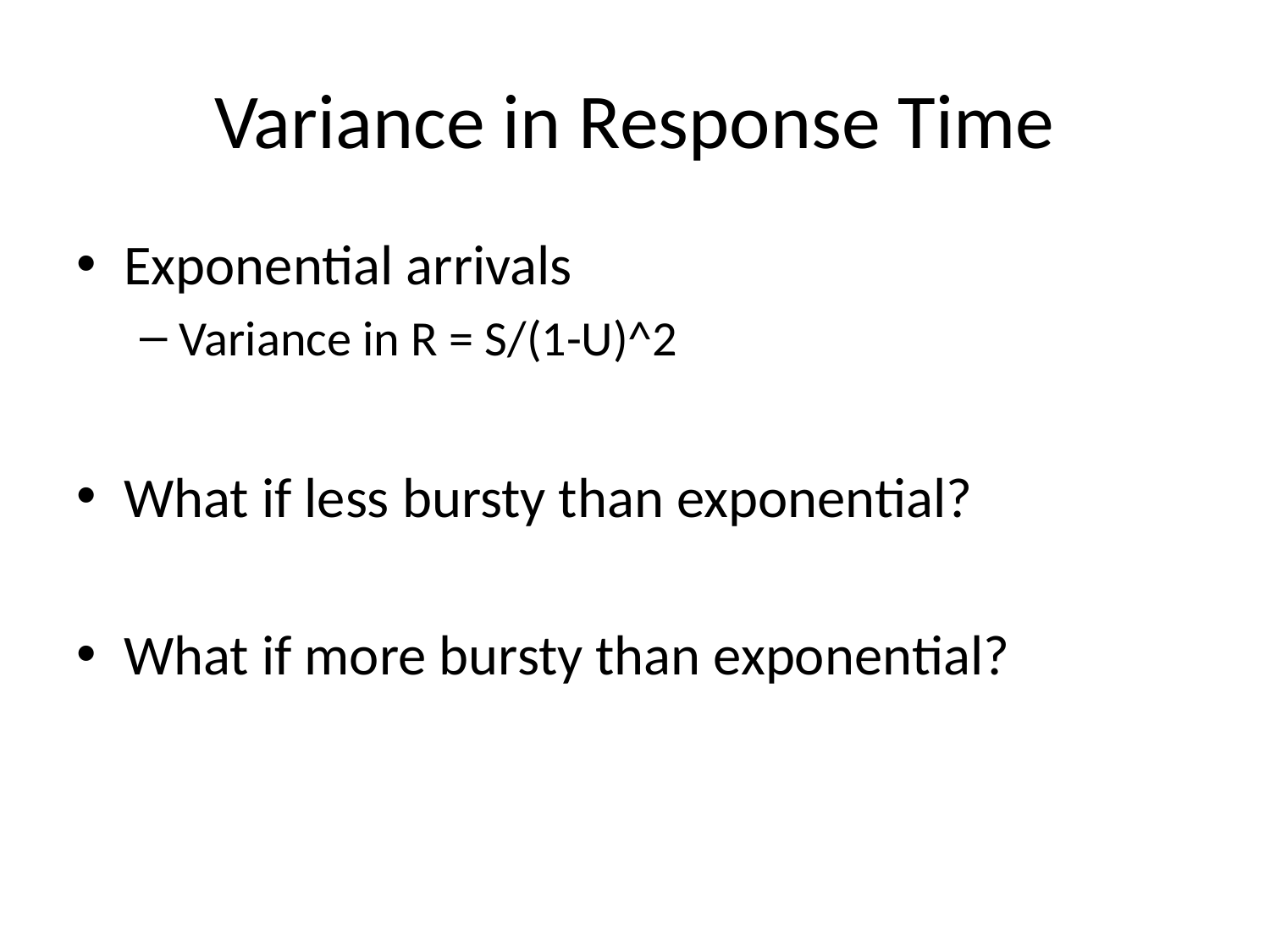

# Variance in Response Time
Exponential arrivals
Variance in R = S/(1-U)^2

What if less bursty than exponential?

What if more bursty than exponential?